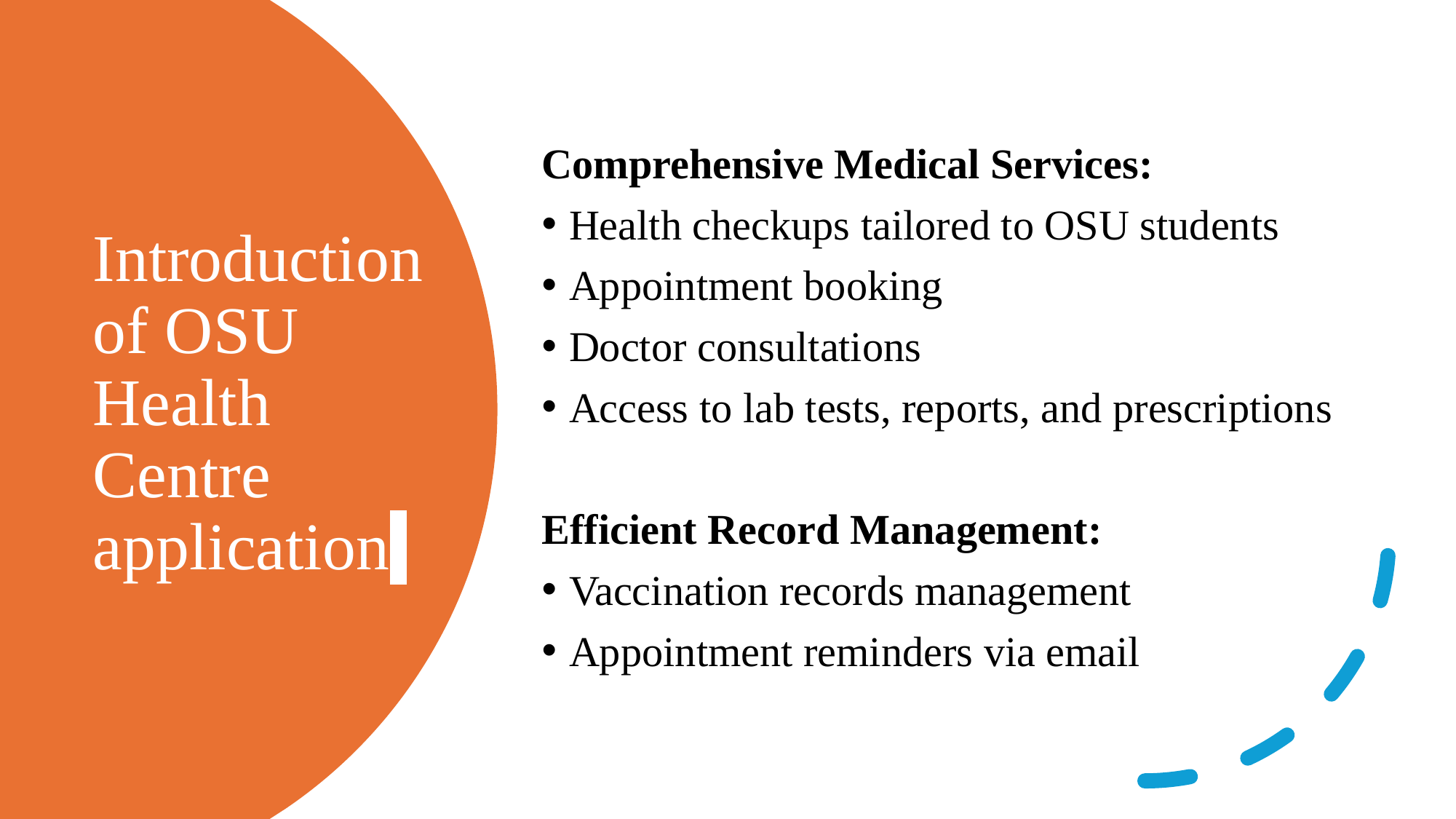

Comprehensive Medical Services:
Health checkups tailored to OSU students
Appointment booking
Doctor consultations
Access to lab tests, reports, and prescriptions

Efficient Record Management:
Vaccination records management
Appointment reminders via email

# Introduction of OSU Health Centre application